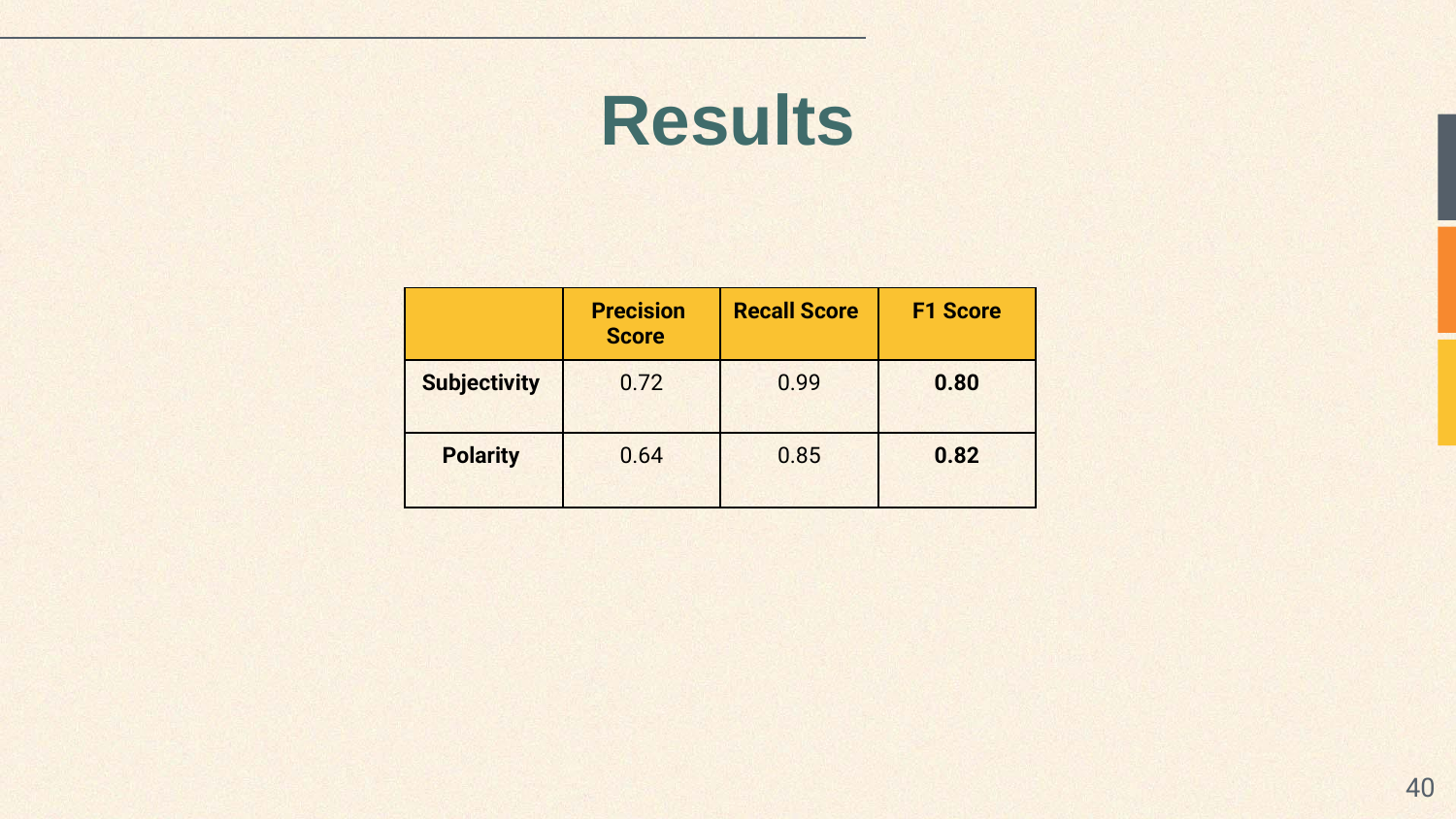

# Results
|  | Precision Score | Recall Score | F1 Score |
| --- | --- | --- | --- |
| Subjectivity | 0.72 | 0.99 | 0.80 |
| Polarity | 0.64 | 0.85 | 0.82 |
40